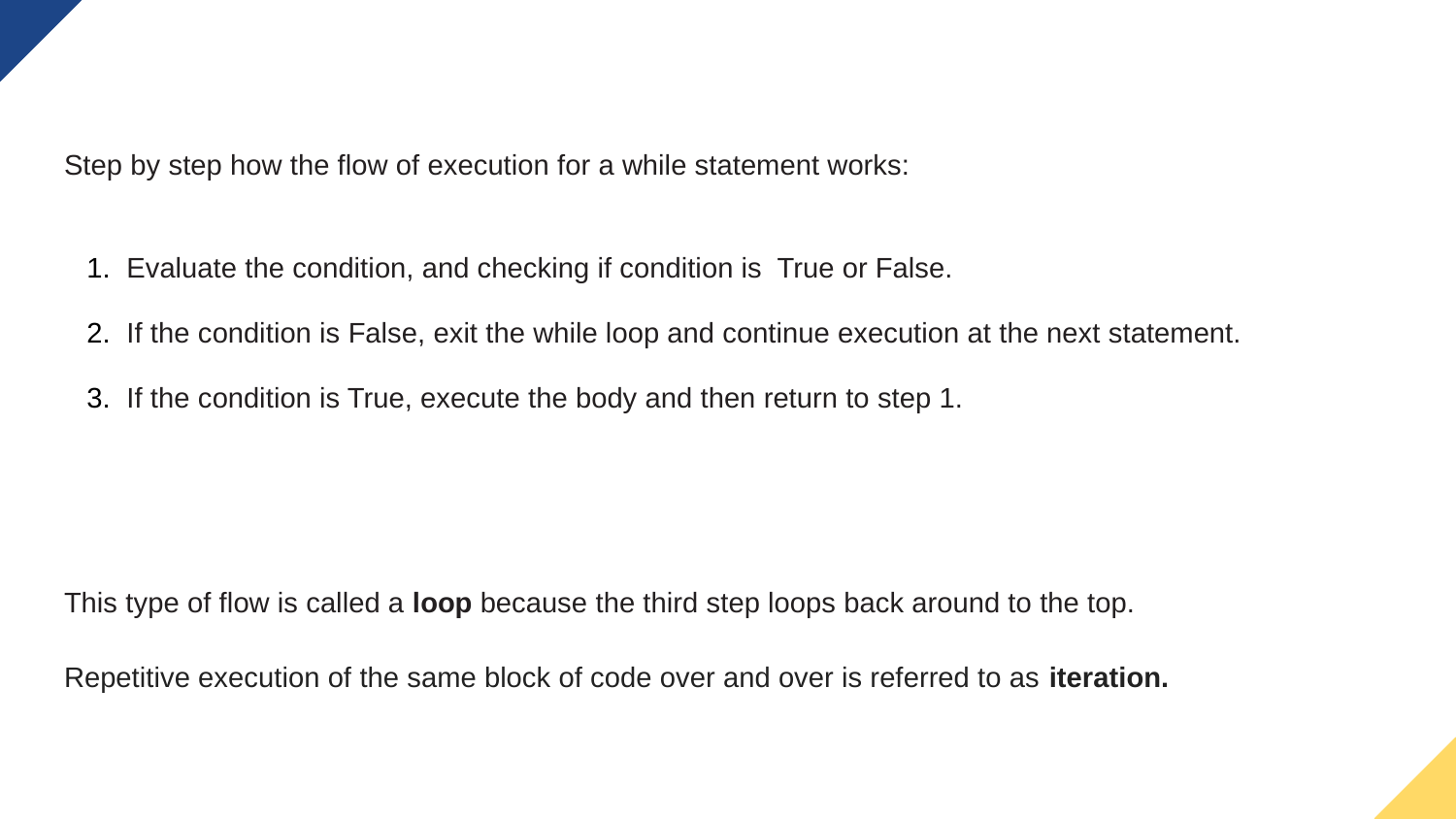

Step by step how the flow of execution for a while statement works:

Evaluate the condition, and checking if condition is  True or False.
If the condition is False, exit the while loop and continue execution at the next statement.
If the condition is True, execute the body and then return to step 1.

This type of flow is called a loop because the third step loops back around to the top.
Repetitive execution of the same block of code over and over is referred to as iteration.